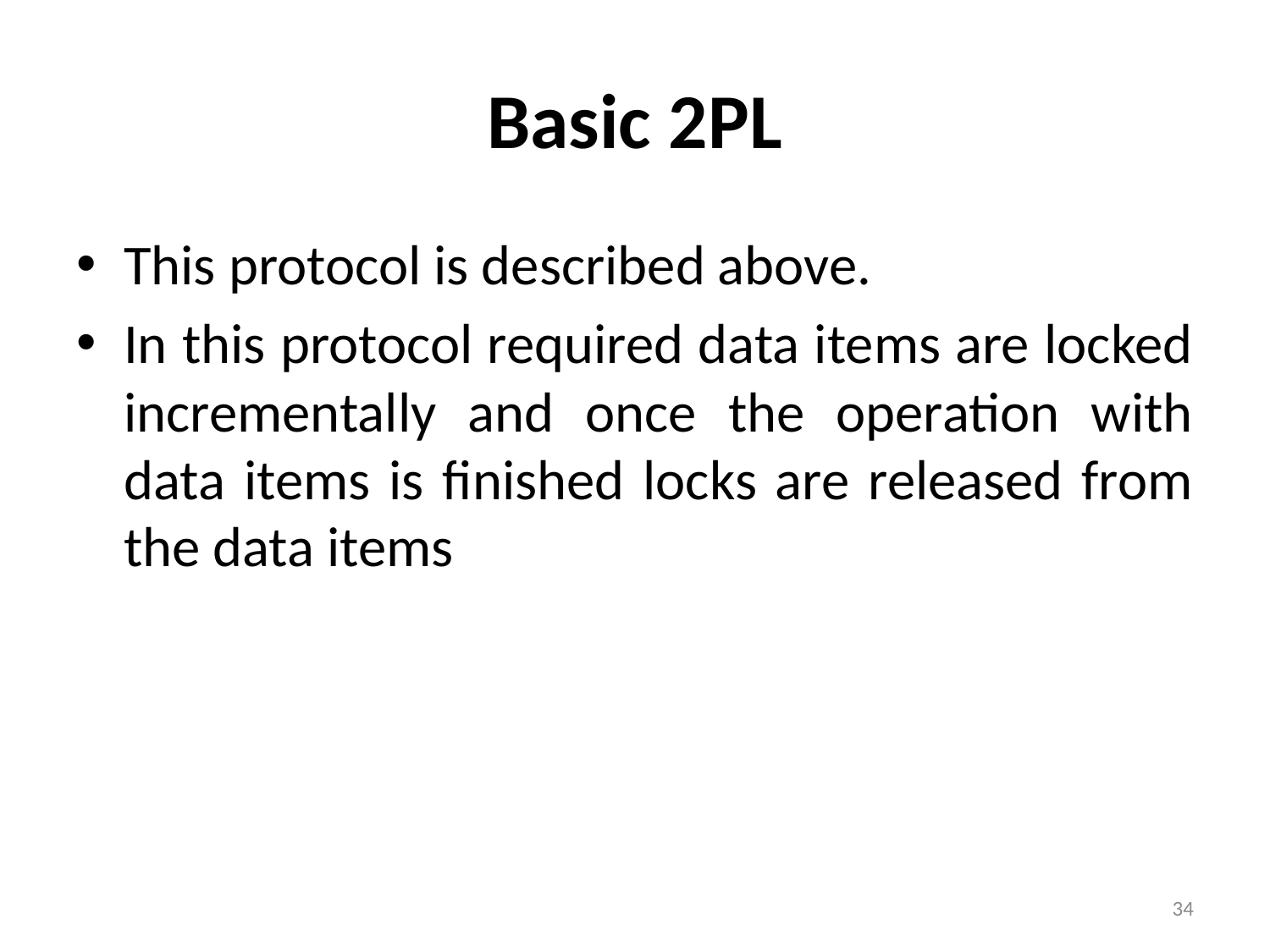

# Basic 2PL
This protocol is described above.
In this protocol required data items are locked incrementally and once the operation with data items is finished locks are released from the data items
34